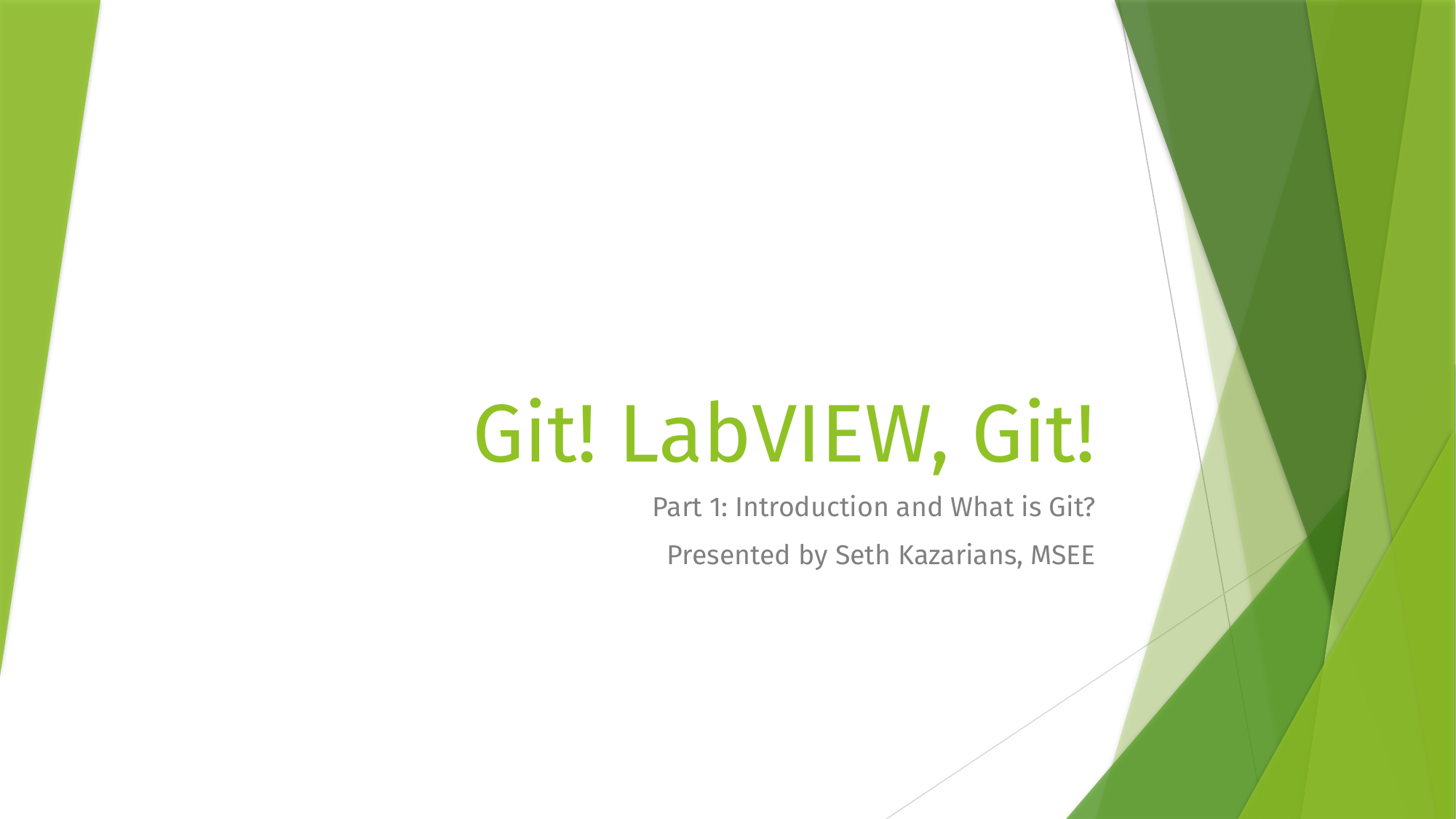

# Git! LabVIEW, Git!
Part 1: Introduction and What is Git?
Presented by Seth Kazarians, MSEE